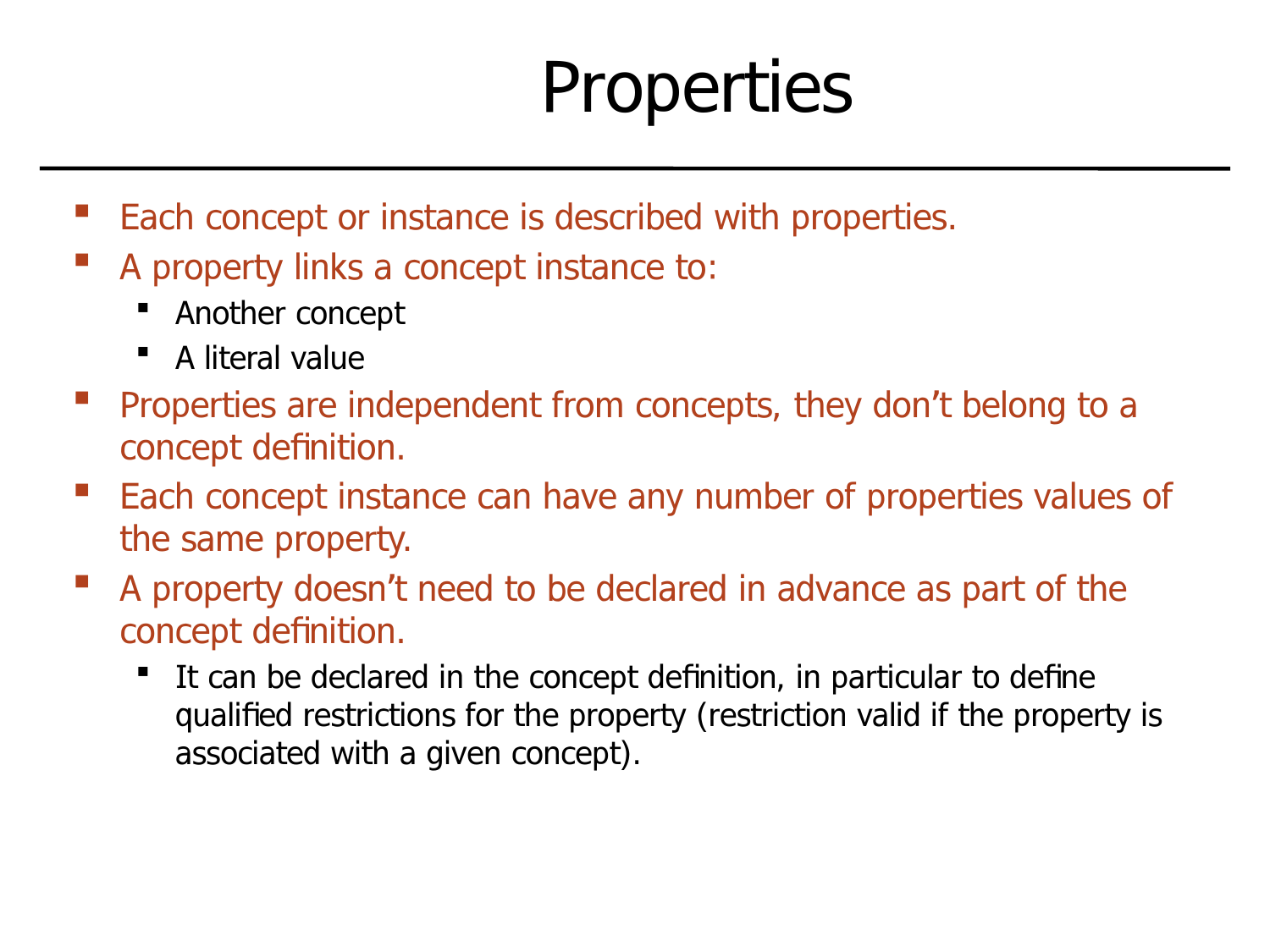

# Properties
Each concept or instance is described with properties.
A property links a concept instance to:
Another concept
A literal value
Properties are independent from concepts, they don’t belong to a concept definition.
Each concept instance can have any number of properties values of the same property.
A property doesn’t need to be declared in advance as part of the concept definition.
It can be declared in the concept definition, in particular to define qualified restrictions for the property (restriction valid if the property is associated with a given concept).